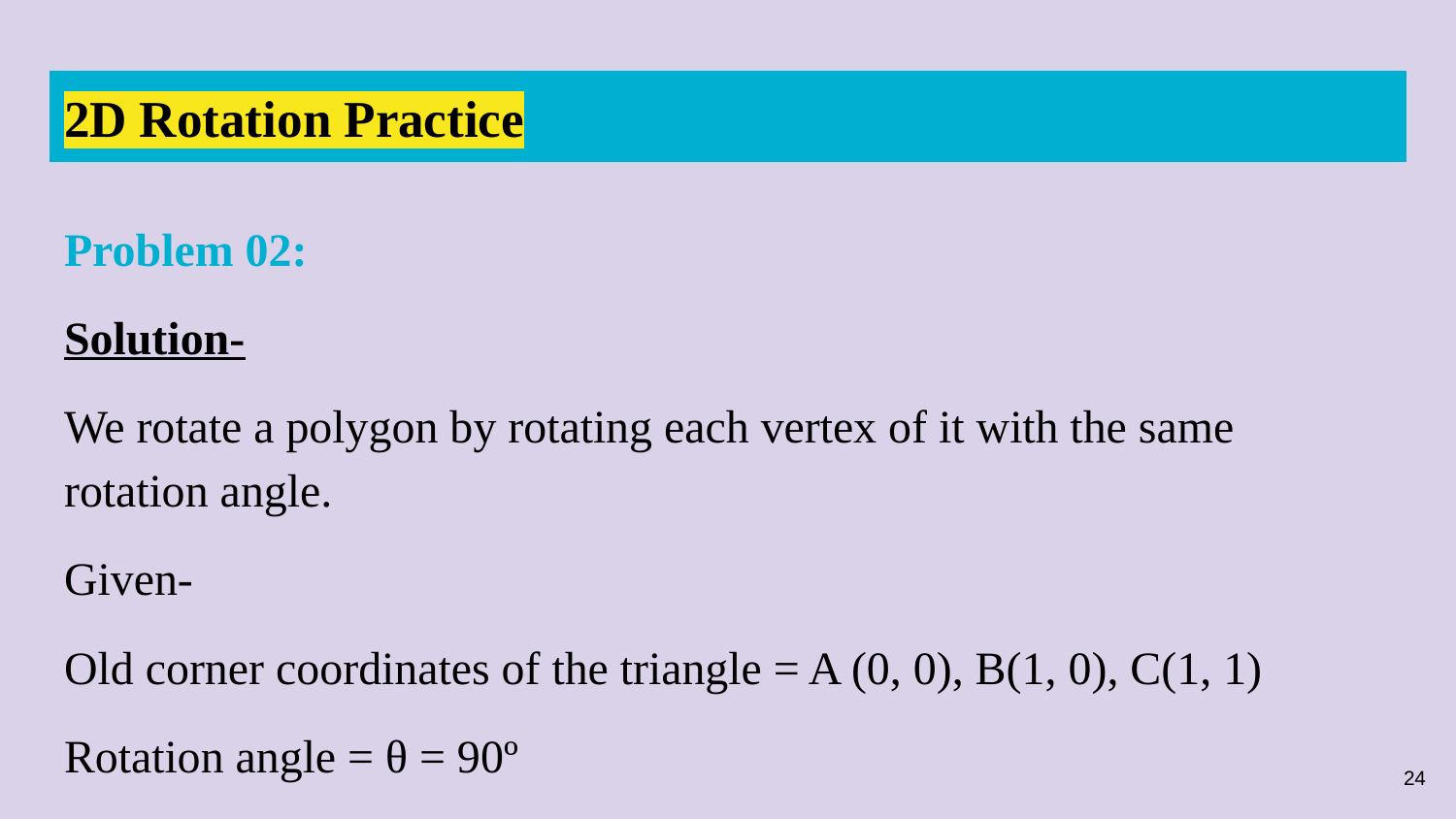

# 2D Rotation Practice
Problem 02:
Solution-
We rotate a polygon by rotating each vertex of it with the same rotation angle.
Given-
Old corner coordinates of the triangle = A (0, 0), B(1, 0), C(1, 1)
Rotation angle = θ = 90º

24